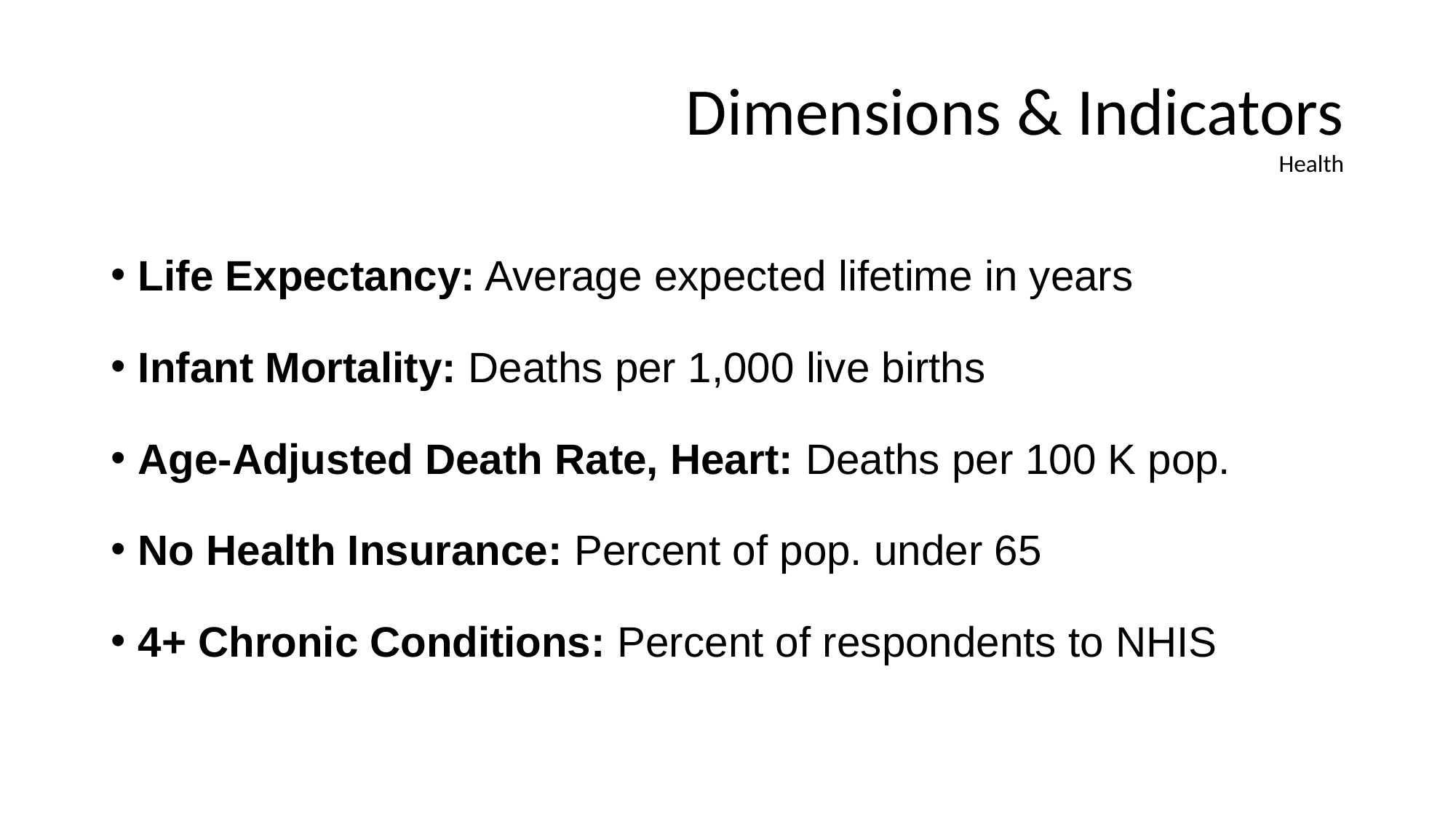

# Dimensions & Indicators Health
Life Expectancy: Average expected lifetime in years
Infant Mortality: Deaths per 1,000 live births
Age-Adjusted Death Rate, Heart: Deaths per 100 K pop.
No Health Insurance: Percent of pop. under 65
4+ Chronic Conditions: Percent of respondents to NHIS